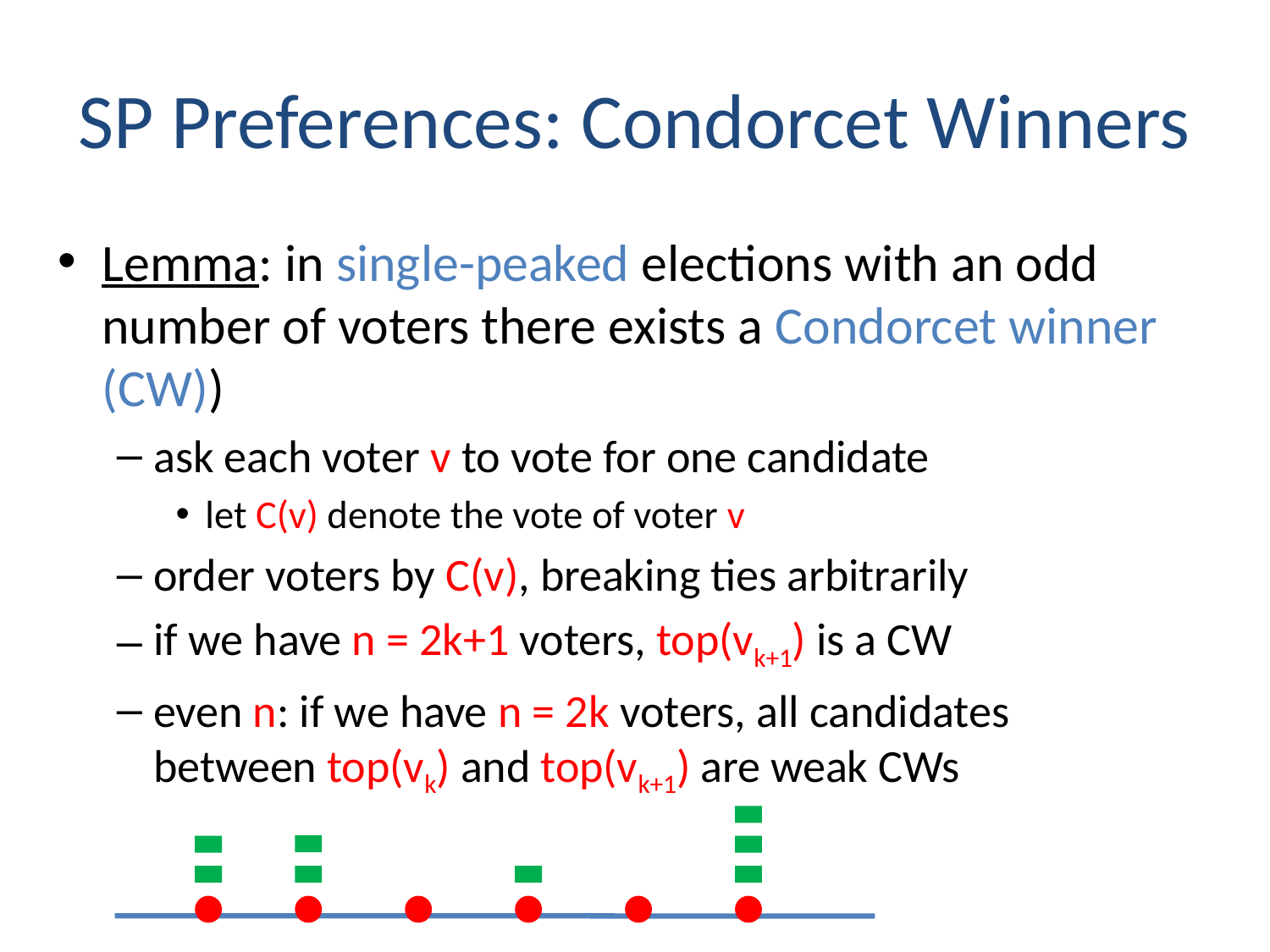

# SP Preferences: Condorcet Winners
Lemma: in single-peaked elections with an odd number of voters there exists a Condorcet winner (CW))
ask each voter v to vote for one candidate
let C(v) denote the vote of voter v
order voters by C(v), breaking ties arbitrarily
if we have n = 2k+1 voters, top(vk+1) is a CW
even n: if we have n = 2k voters, all candidates
between top(vk) and top(vk+1) are weak CWs